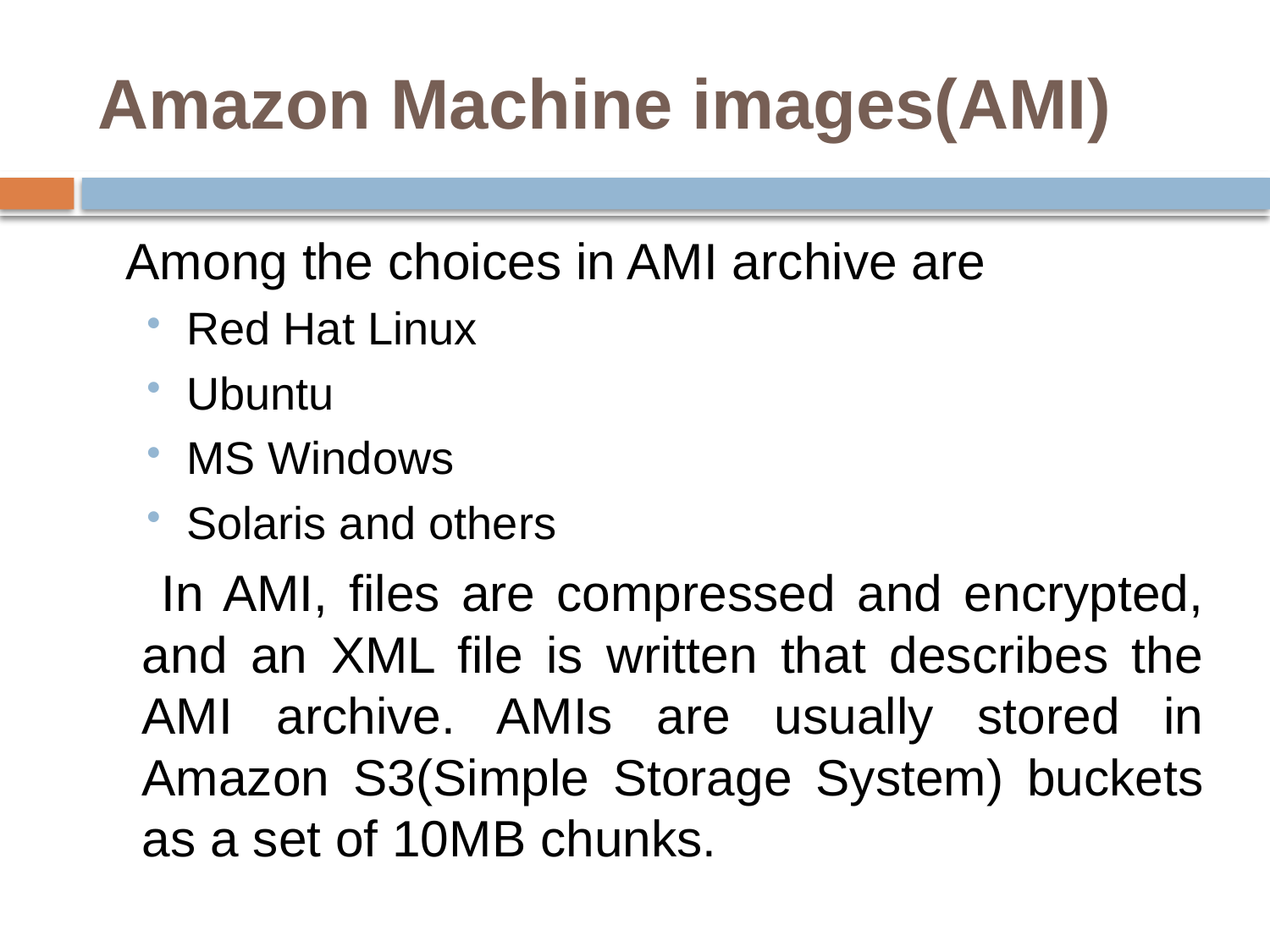

# Amazon Machine images(AMI)
  Among the choices in AMI archive are
Red Hat Linux
Ubuntu
MS Windows
Solaris and others
   In AMI, files are compressed and encrypted, and an XML file is written that describes the AMI archive. AMIs are usually stored in Amazon S3(Simple Storage System) buckets as a set of 10MB chunks.